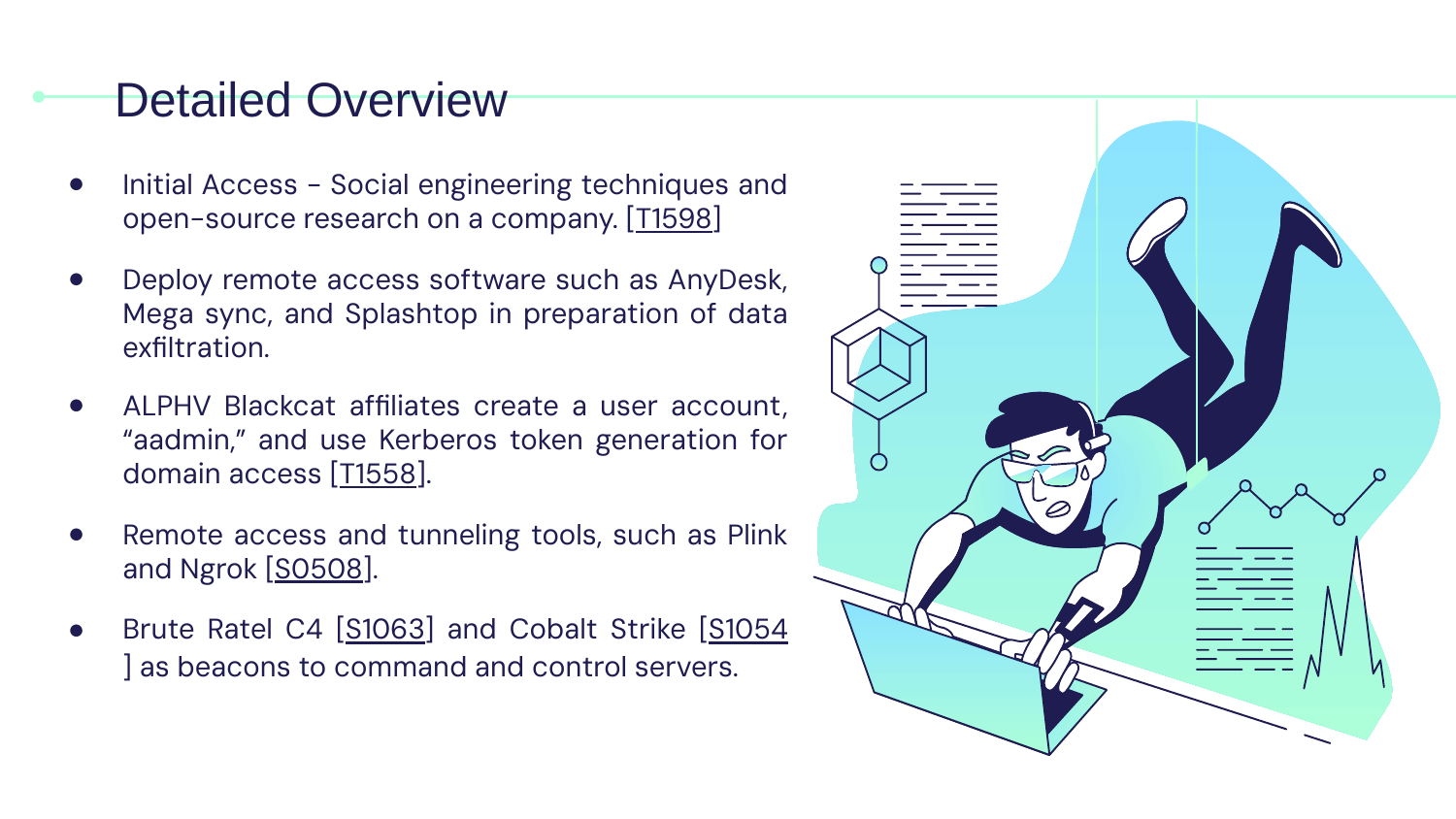

# Detailed Overview

Initial Access - Social engineering techniques and open-source research on a company. [T1598]
Deploy remote access software such as AnyDesk, Mega sync, and Splashtop in preparation of data exfiltration.
ALPHV Blackcat affiliates create a user account, “aadmin,” and use Kerberos token generation for domain access [T1558].
Remote access and tunneling tools, such as Plink and Ngrok [S0508].
Brute Ratel C4 [S1063] and Cobalt Strike [S1054] as beacons to command and control servers.